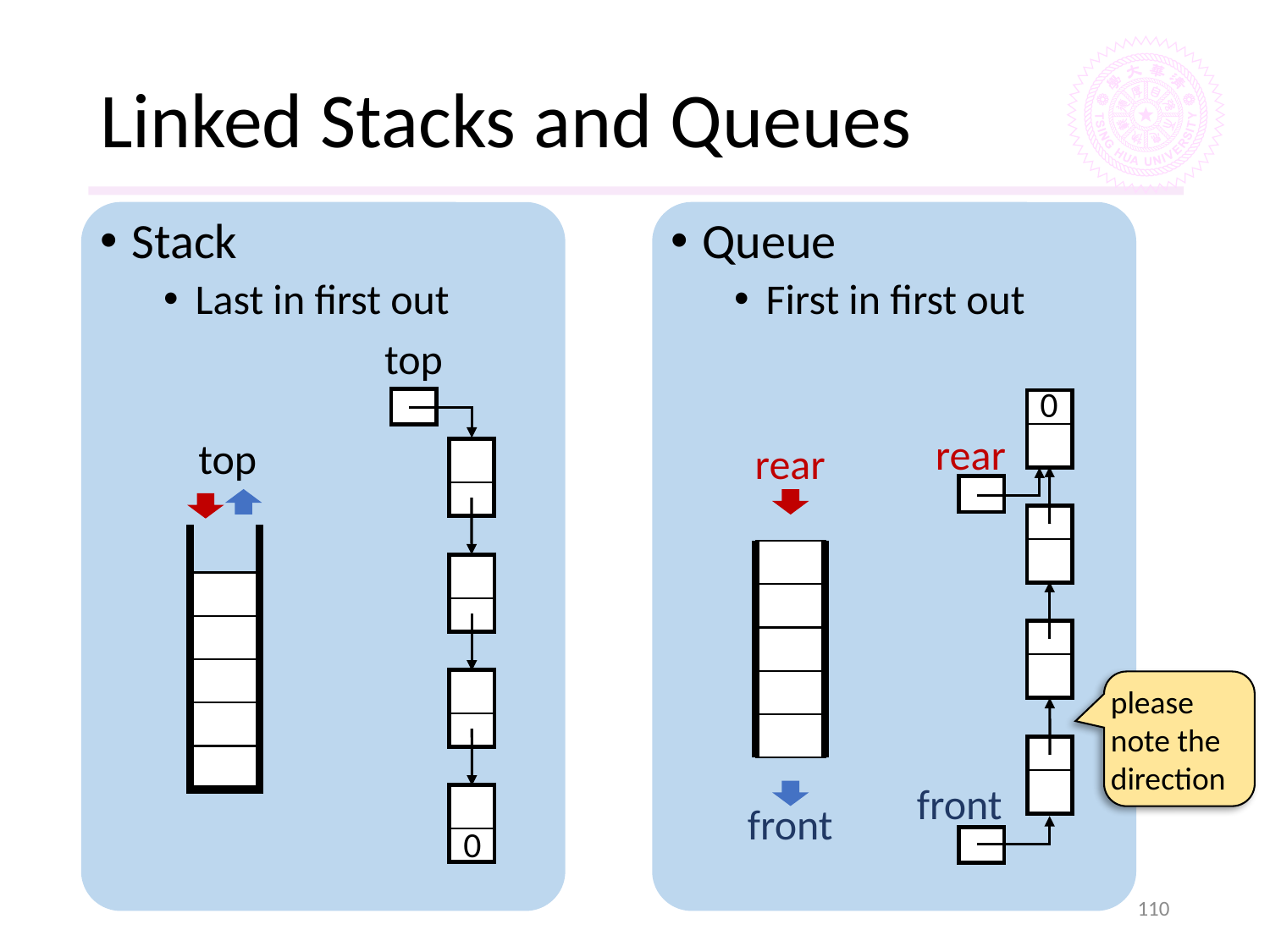

# Linked Stacks and Queues

Stack
Last in first out
Queue
First in first out
top

0

rear
top
rear

please note the direction

front

front

0

110